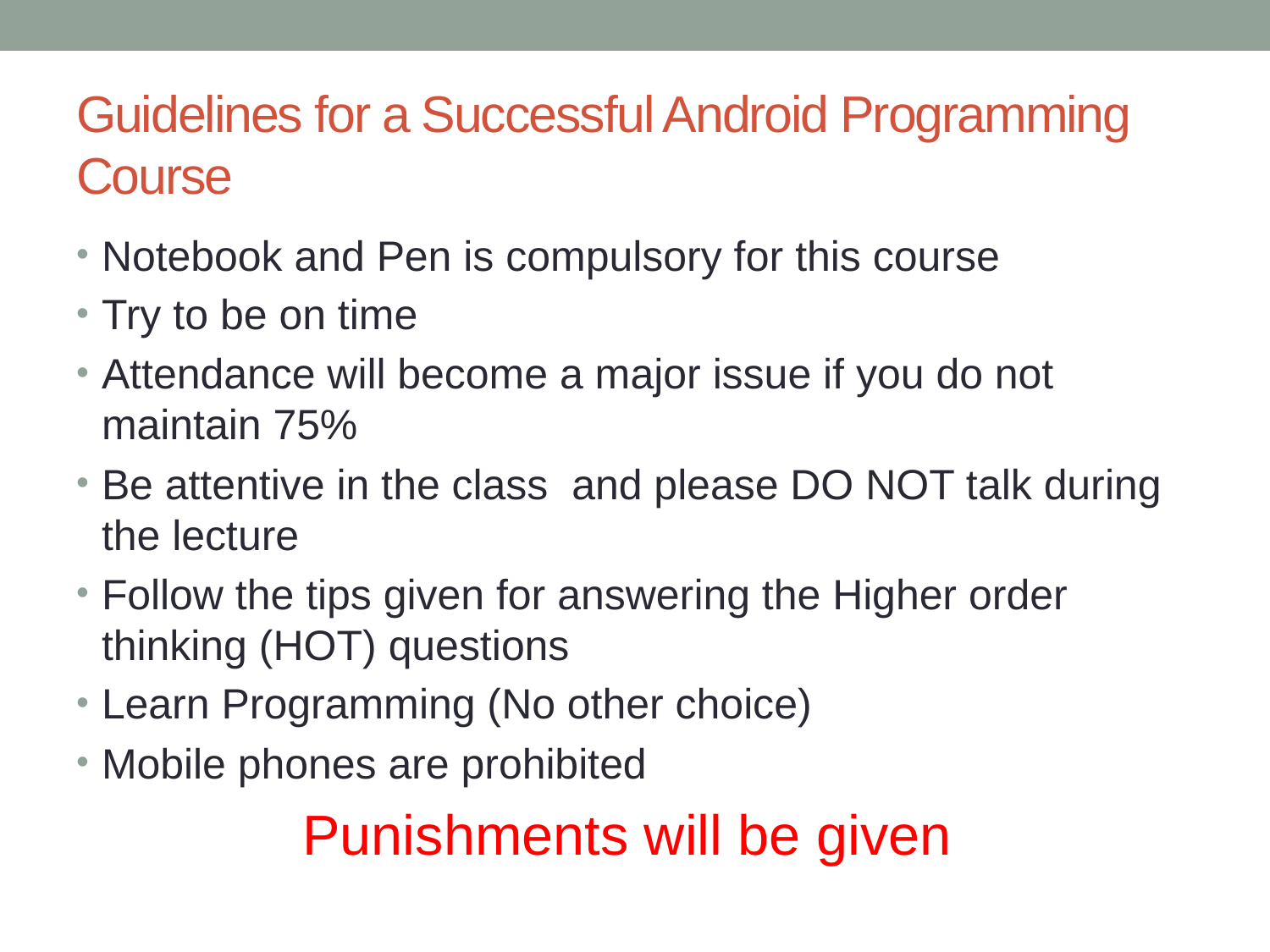

# Guidelines for a Successful Android Programming Course
Notebook and Pen is compulsory for this course
Try to be on time
Attendance will become a major issue if you do not maintain 75%
Be attentive in the class  and please DO NOT talk during the lecture
Follow the tips given for answering the Higher order thinking (HOT) questions
Learn Programming (No other choice)
Mobile phones are prohibited
Punishments will be given